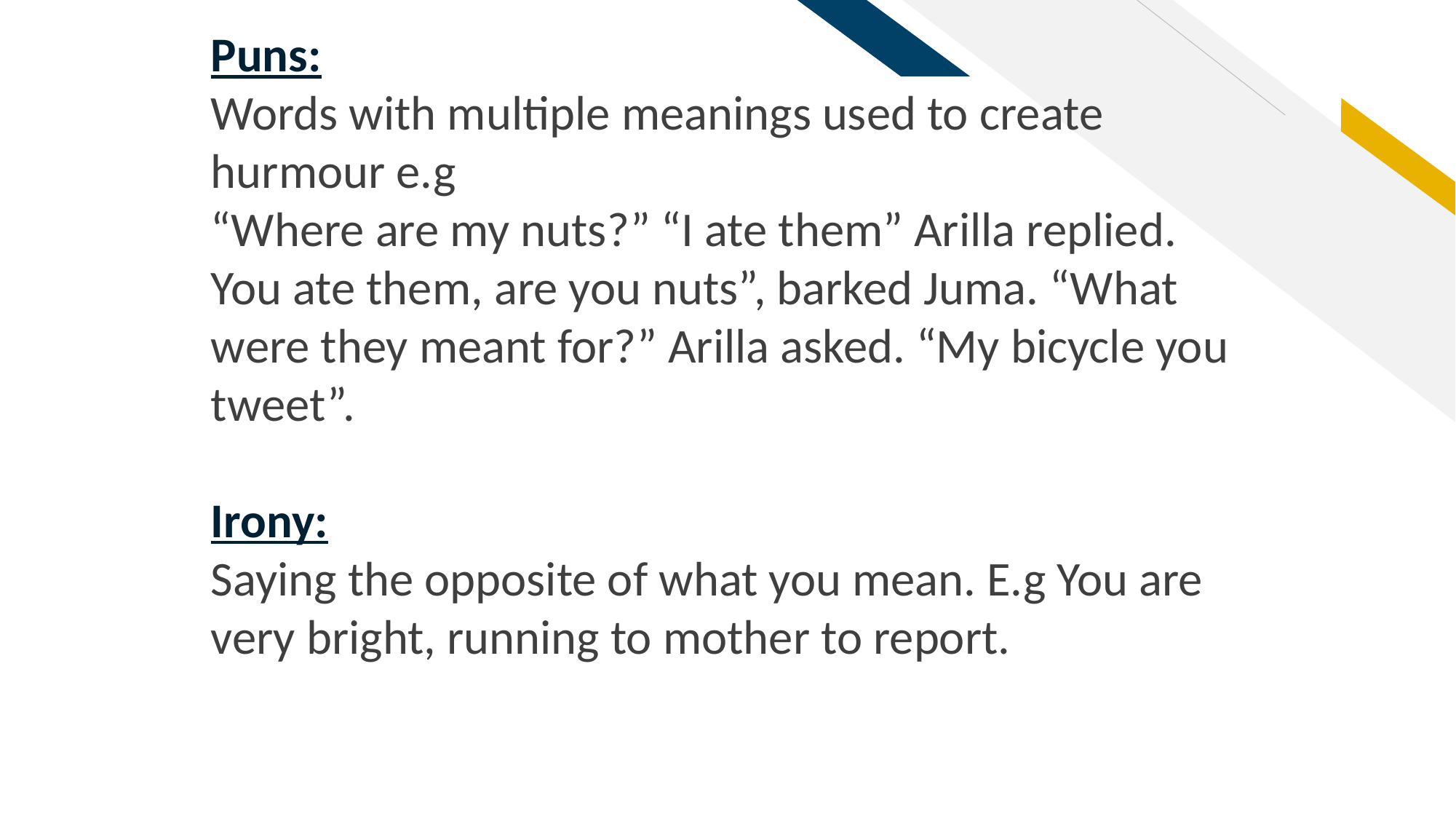

Puns:
Words with multiple meanings used to create hurmour e.g
“Where are my nuts?” “I ate them” Arilla replied. You ate them, are you nuts”, barked Juma. “What were they meant for?” Arilla asked. “My bicycle you tweet”.

Irony:
Saying the opposite of what you mean. E.g You are very bright, running to mother to report.